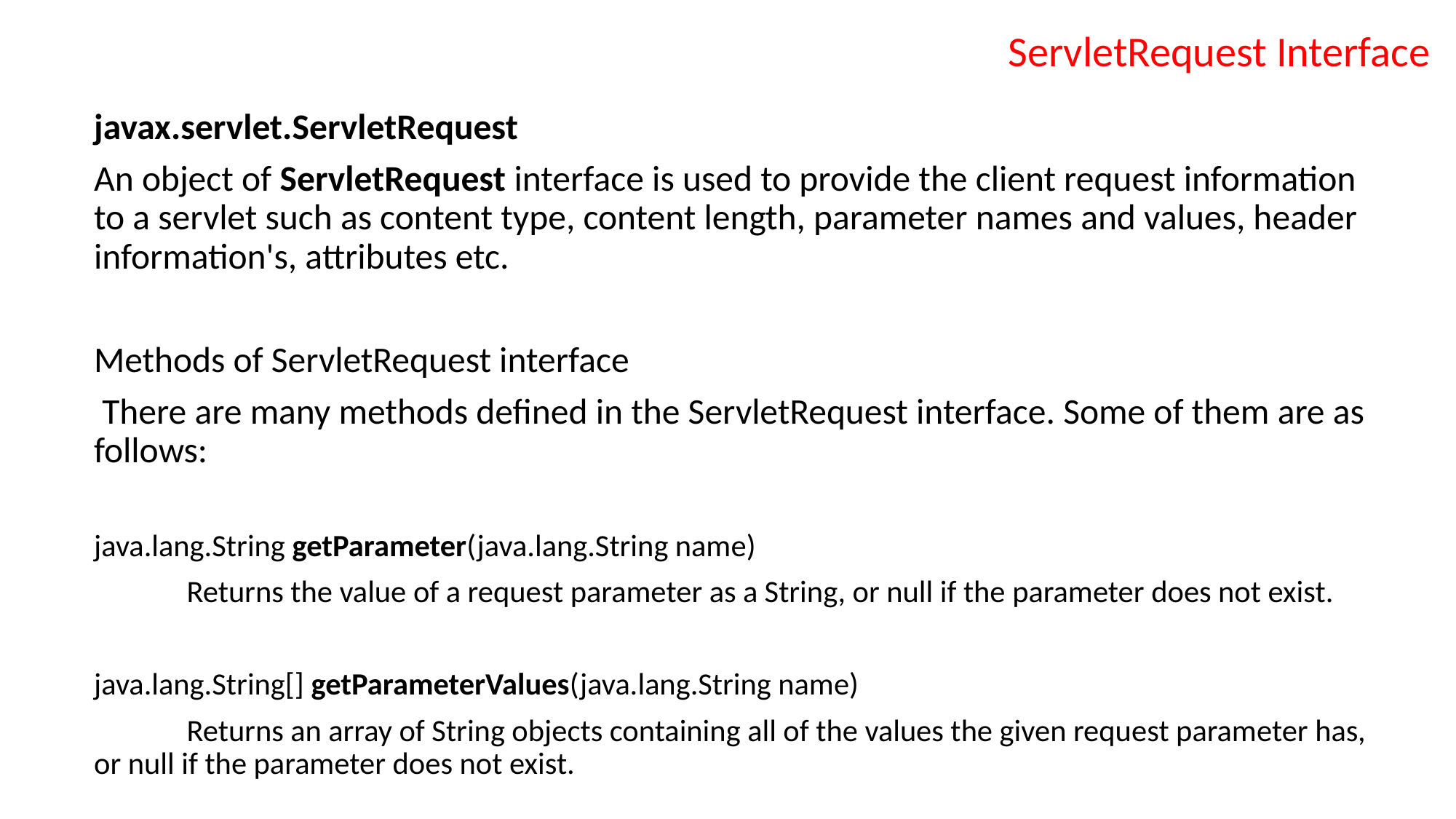

# ServletRequest Interface
javax.servlet.ServletRequest
An object of ServletRequest interface is used to provide the client request information to a servlet such as content type, content length, parameter names and values, header information's, attributes etc.

Methods of ServletRequest interface
 There are many methods defined in the ServletRequest interface. Some of them are as follows:

java.lang.String getParameter(java.lang.String name)
	Returns the value of a request parameter as a String, or null if the parameter does not exist.

java.lang.String[] getParameterValues(java.lang.String name)
	Returns an array of String objects containing all of the values the given request parameter has, or null if the parameter does not exist.